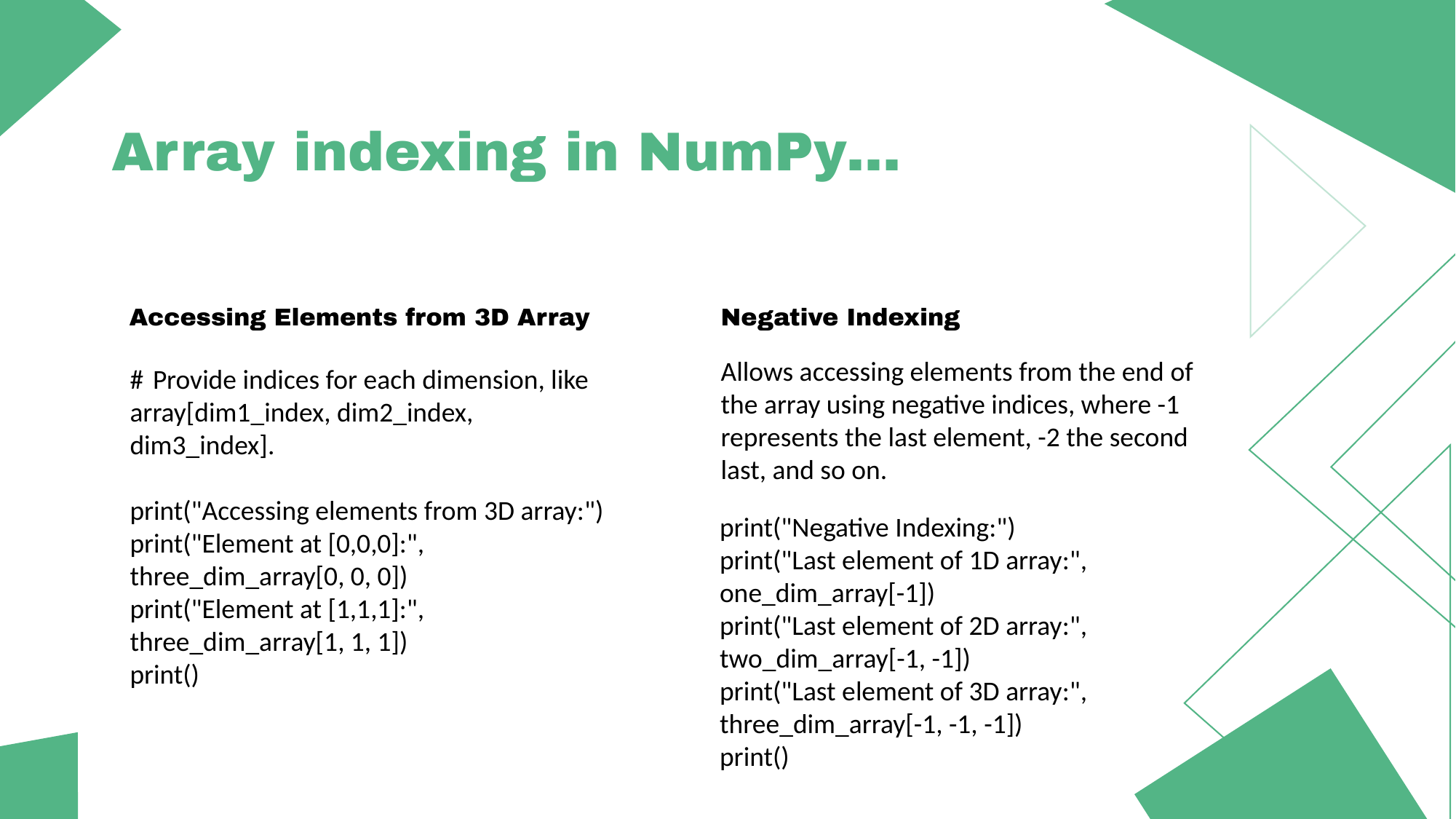

NUMPY
Array indexing in NumPy…
Array Slicing in NumPy

NumPy's array splitting functionality enables effortless segmentation of arrays along specified axes, facilitating streamlined data manipulation and analysis.

Negative Slicing
Array Slicing
Accessing Elements from 2D Array
Accessing Elements from 1D Array
Accessing Elements from 3D Array
Negative Indexing
Use negative indices to slice from the end.
Allows accessing elements from the end of the array using negative indices, where -1 represents the last element, -2 the second last, and so on.
Selecting a subset of elements from an array.
Syntax: array[start:stop:step].
# Provide indices for each dimension, like array[dim1_index, dim2_index, dim3_index].

print("Accessing elements from 3D array:")
print("Element at [0,0,0]:", three_dim_array[0, 0, 0])
print("Element at [1,1,1]:", three_dim_array[1, 1, 1])
print()

Presenter

#Use row and column indices, like array[row_index, column_index].
print("Accessing elements from 1D array:")
print("First element:", one_dim_array[0])
print("Last element:", one_dim_array[-1])
print()
#Use index notation, like array[index].

print("Accessing elements from 1D array:")
print("First element:", one_dim_array[0])
print("Last element:", one_dim_array[-1])
print()

CODE:
print("Negative Slicing:")
print("Last 3 elements:", one_dim_array[-3:])
print("Last row in 2D array:")
print(two_dim_array[-1, :])
print()

print("Negative Indexing:")
print("Last element of 1D array:", one_dim_array[-1])
print("Last element of 2D array:", two_dim_array[-1, -1])
print("Last element of 3D array:", three_dim_array[-1, -1, -1])
print()
CODE:
print("NumPy Array Slicing:")
print("Sliced array from index 1 to 3:", one_dim_array[1:4])
print("Sliced array from index 0 to 1 in 2D array:")
print(two_dim_array[:, 0:2])
print()